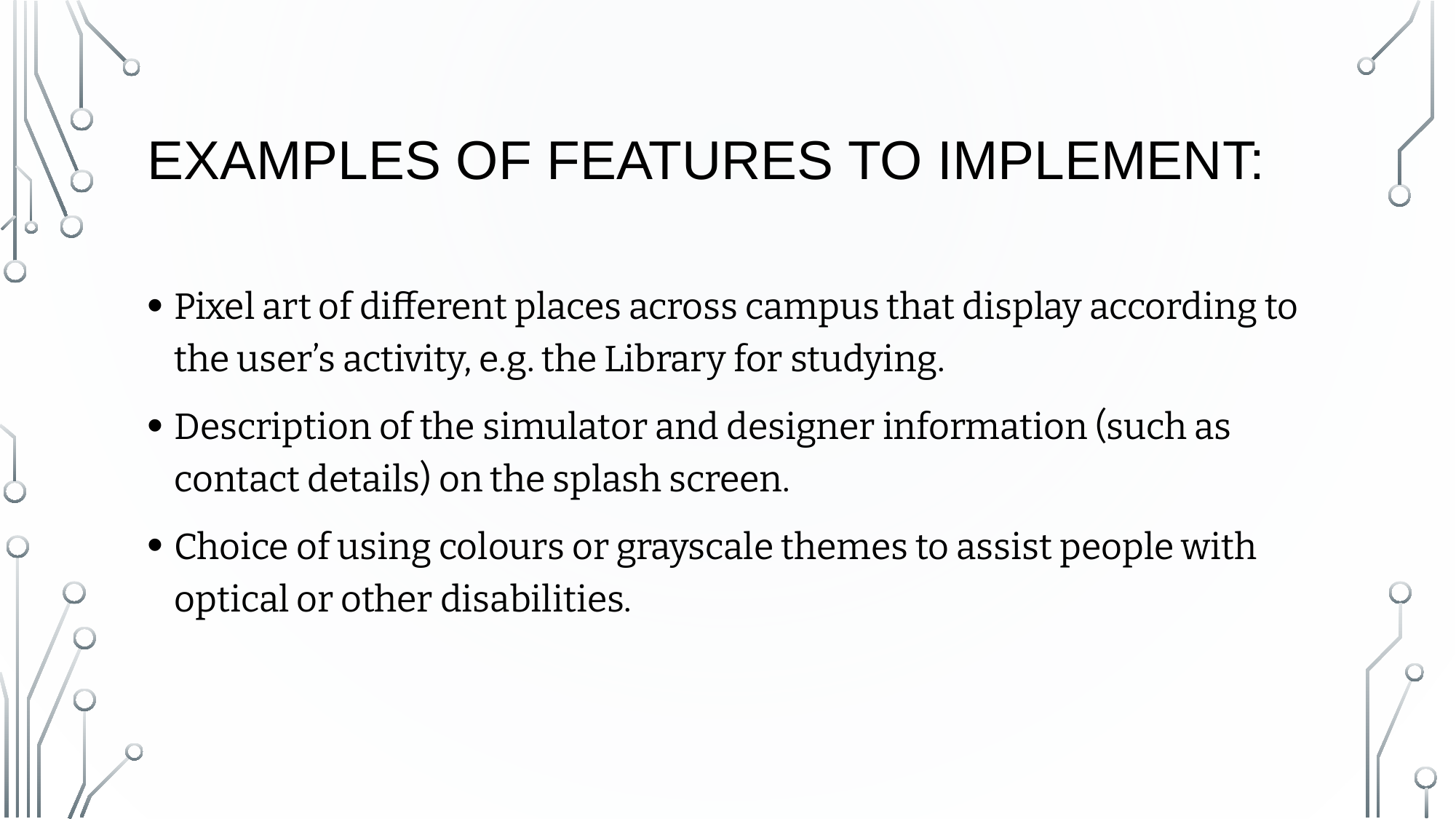

# Examples of features to implement:
Pixel art of different places across campus that display according to the user’s activity, e.g. the Library for studying.
Description of the simulator and designer information (such as contact details) on the splash screen.
Choice of using colours or grayscale themes to assist people with optical or other disabilities.